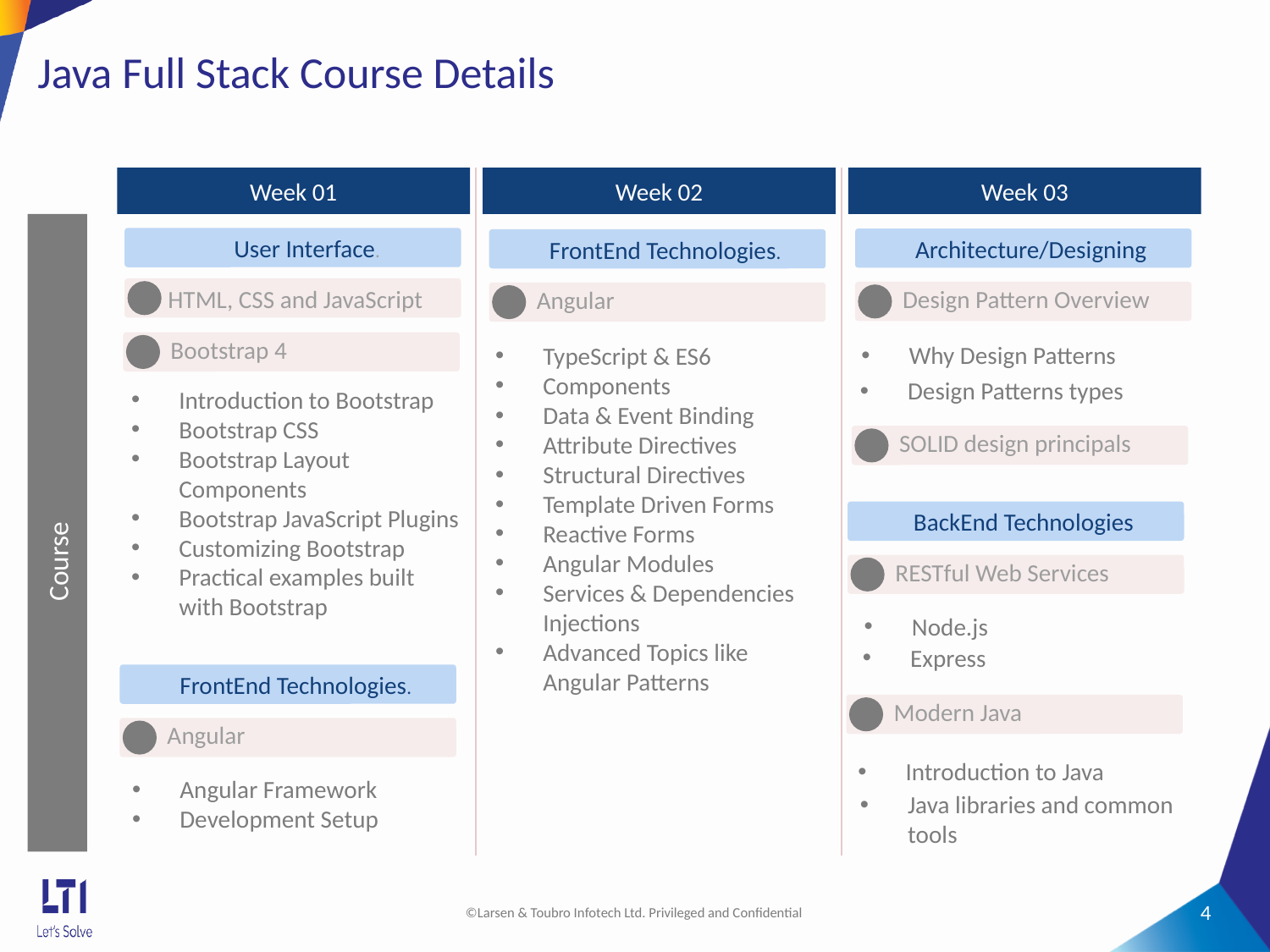

# Java Full Stack Course Details
Week 01
Week 02
Week 03

User Interface.

Architecture/Designing

FrontEnd Technologies.

HTML, CSS and JavaScript

Design Pattern Overview

Angular

Bootstrap 4
Why Design Patterns
TypeScript & ES6
Components
Data & Event Binding
Attribute Directives
Structural Directives
Template Driven Forms
Reactive Forms
Angular Modules
Services & Dependencies Injections
Advanced Topics like Angular Patterns

Design Patterns types
Introduction to Bootstrap
Bootstrap CSS
Bootstrap Layout Components
Bootstrap JavaScript Plugins
Customizing Bootstrap
Practical examples built with Bootstrap

SOLID design principals
BackEnd Technologies

Course

RESTful Web Services
Node.js
Express
FrontEnd Technologies.

Modern Java

Angular
Introduction to Java
Angular Framework
Development Setup
Java libraries and common tools